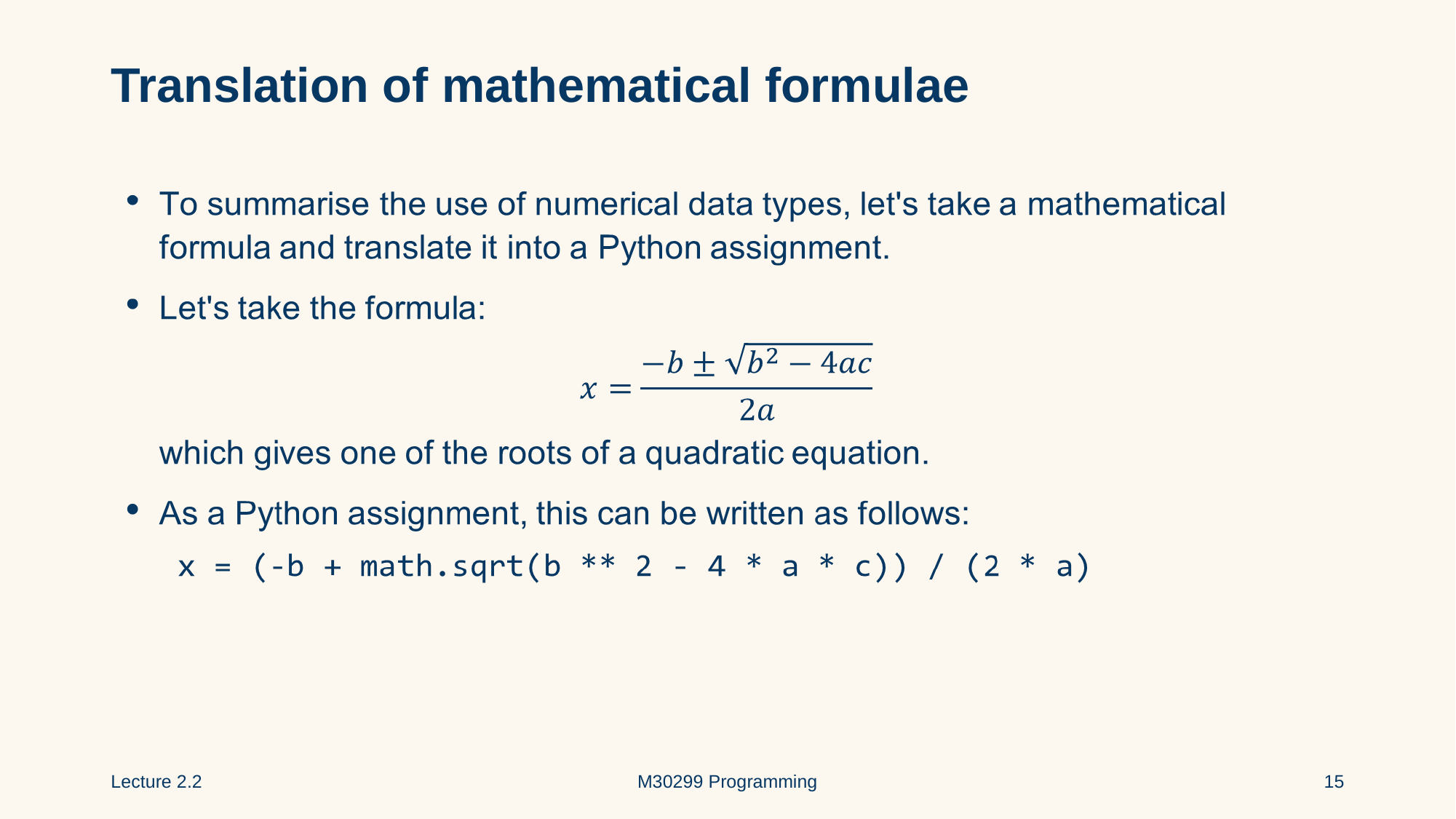

# Translation of mathematical formulae

Lecture 2.2
M30299 Programming
15